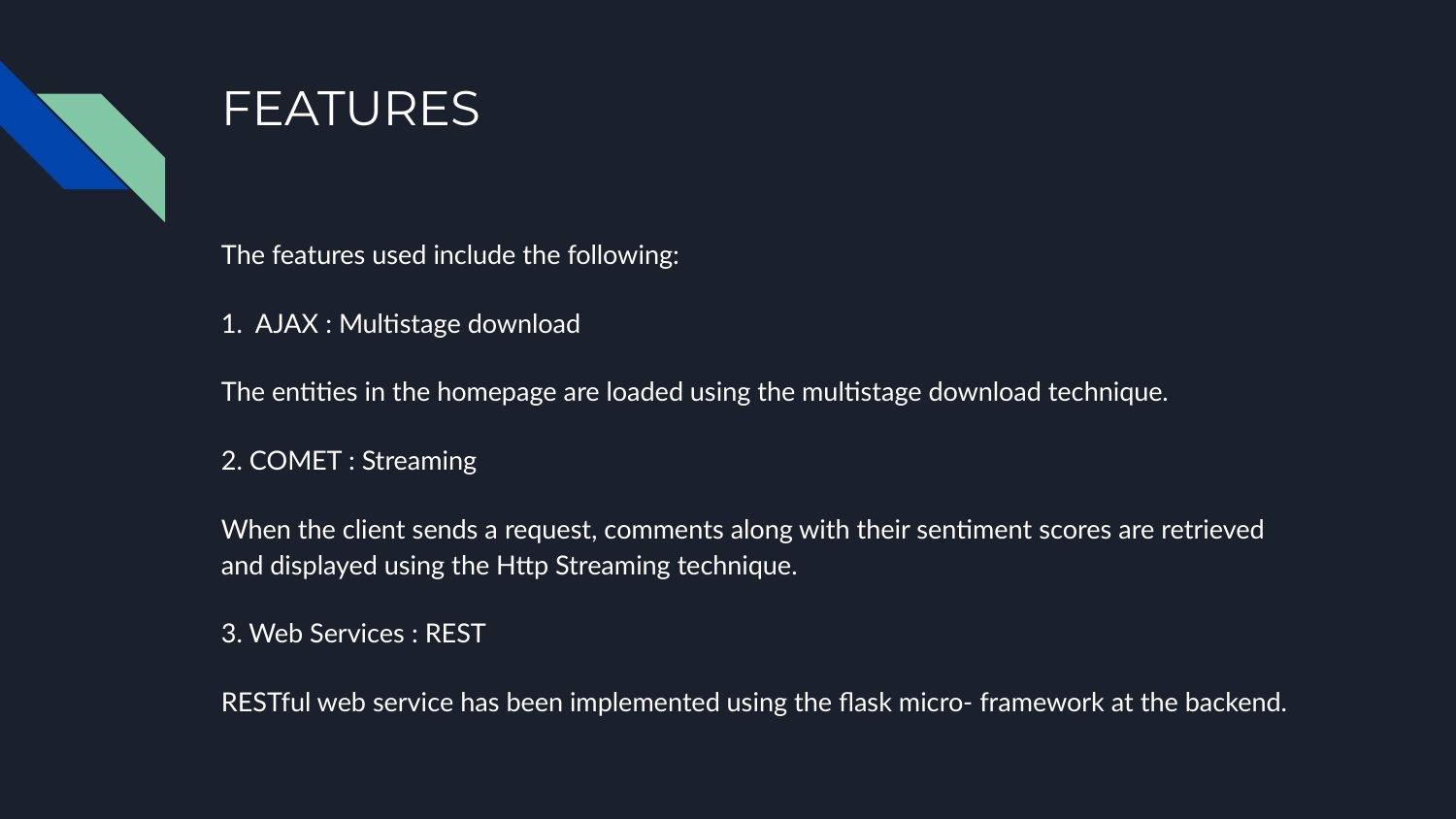

# FEATURES
The features used include the following:
1.  AJAX : Multistage download
The entities in the homepage are loaded using the multistage download technique.
2. COMET : Streaming
When the client sends a request, comments along with their sentiment scores are retrieved and displayed using the Http Streaming technique.
3. Web Services : REST
RESTful web service has been implemented using the flask micro- framework at the backend.